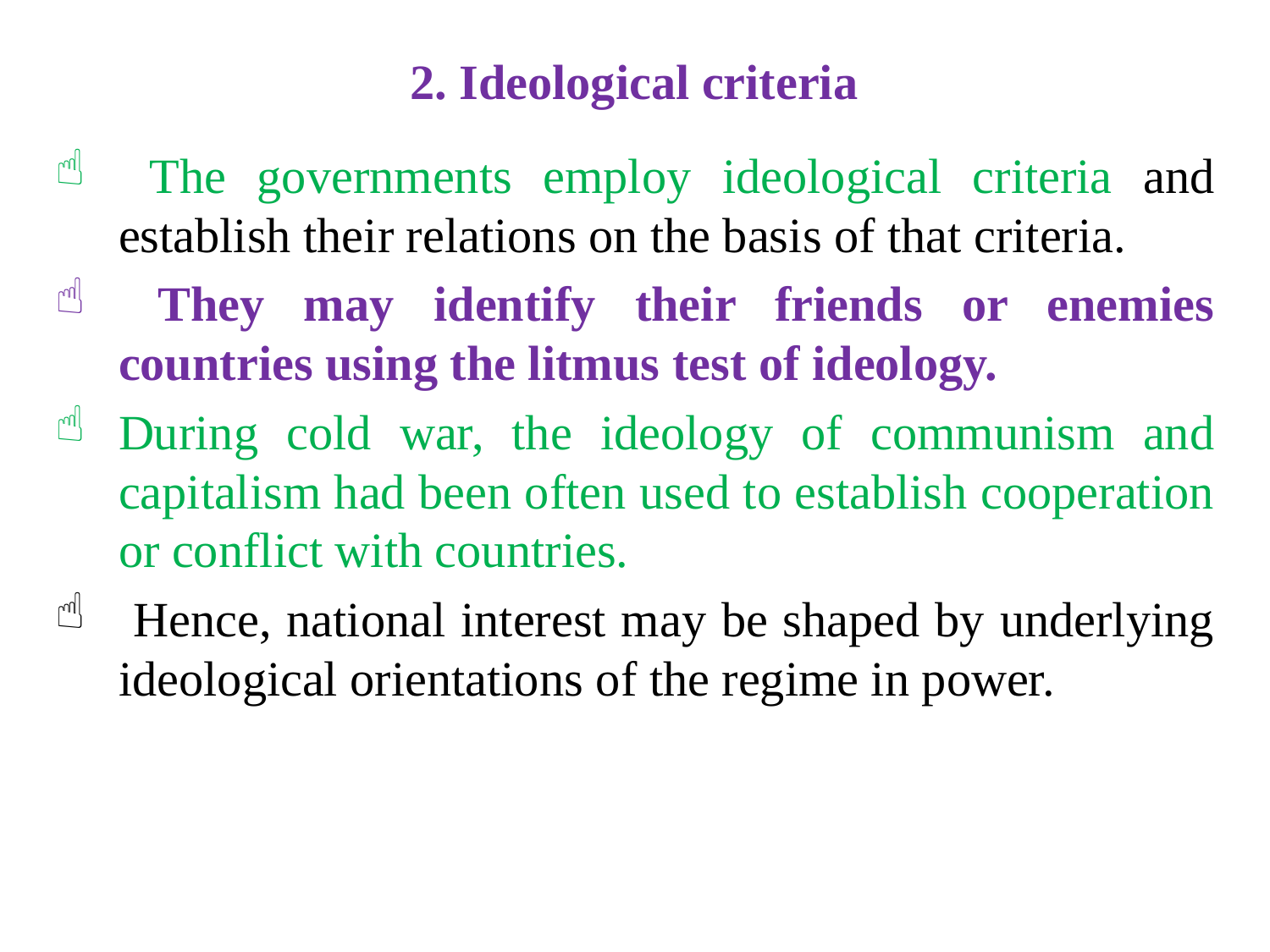

# 2. Ideological criteria
 The governments employ ideological criteria and establish their relations on the basis of that criteria.
 They may identify their friends or enemies countries using the litmus test of ideology.
During cold war, the ideology of communism and capitalism had been often used to establish cooperation or conflict with countries.
 Hence, national interest may be shaped by underlying ideological orientations of the regime in power.